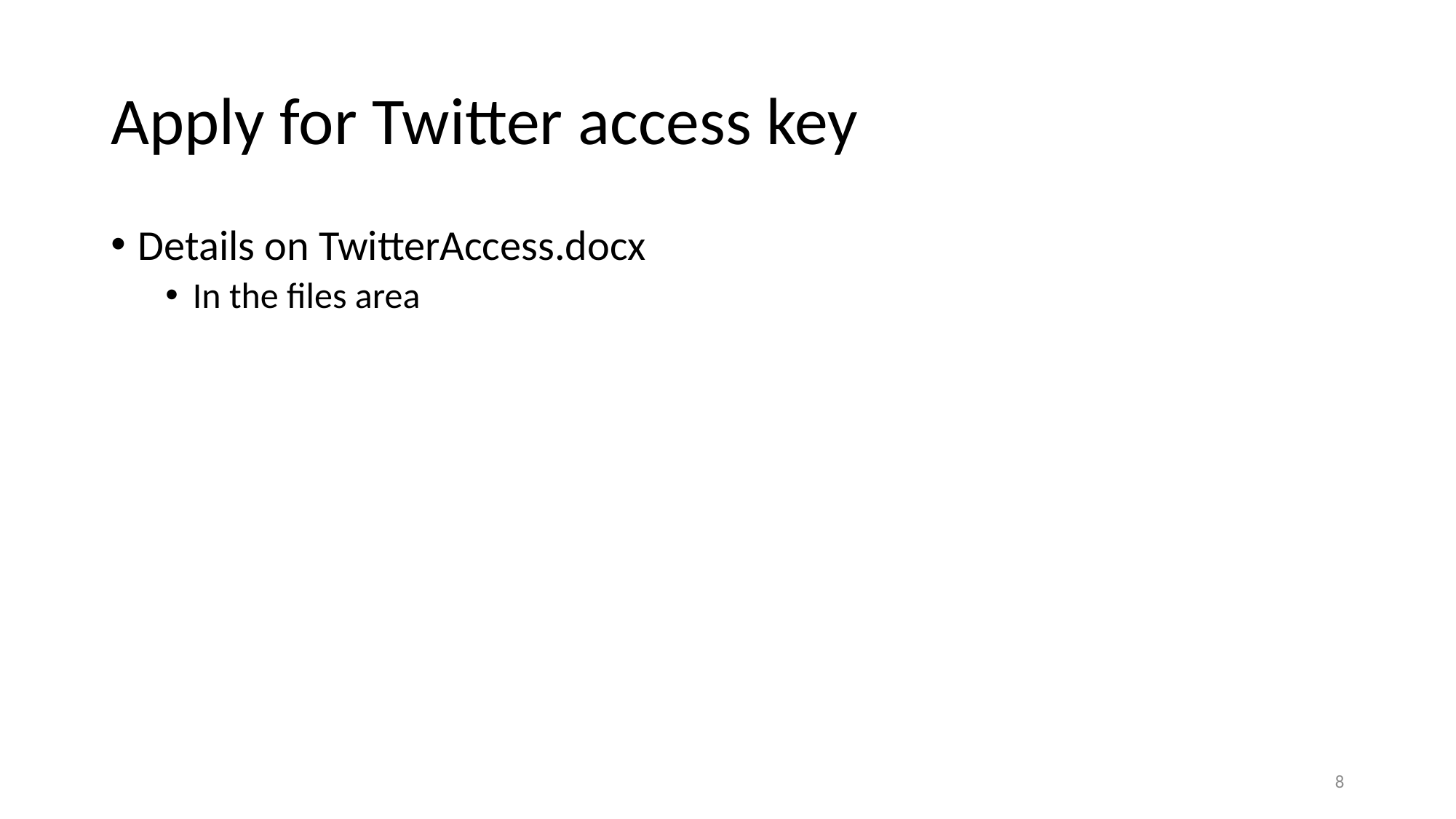

# Apply for Twitter access key
Details on TwitterAccess.docx
In the files area
8